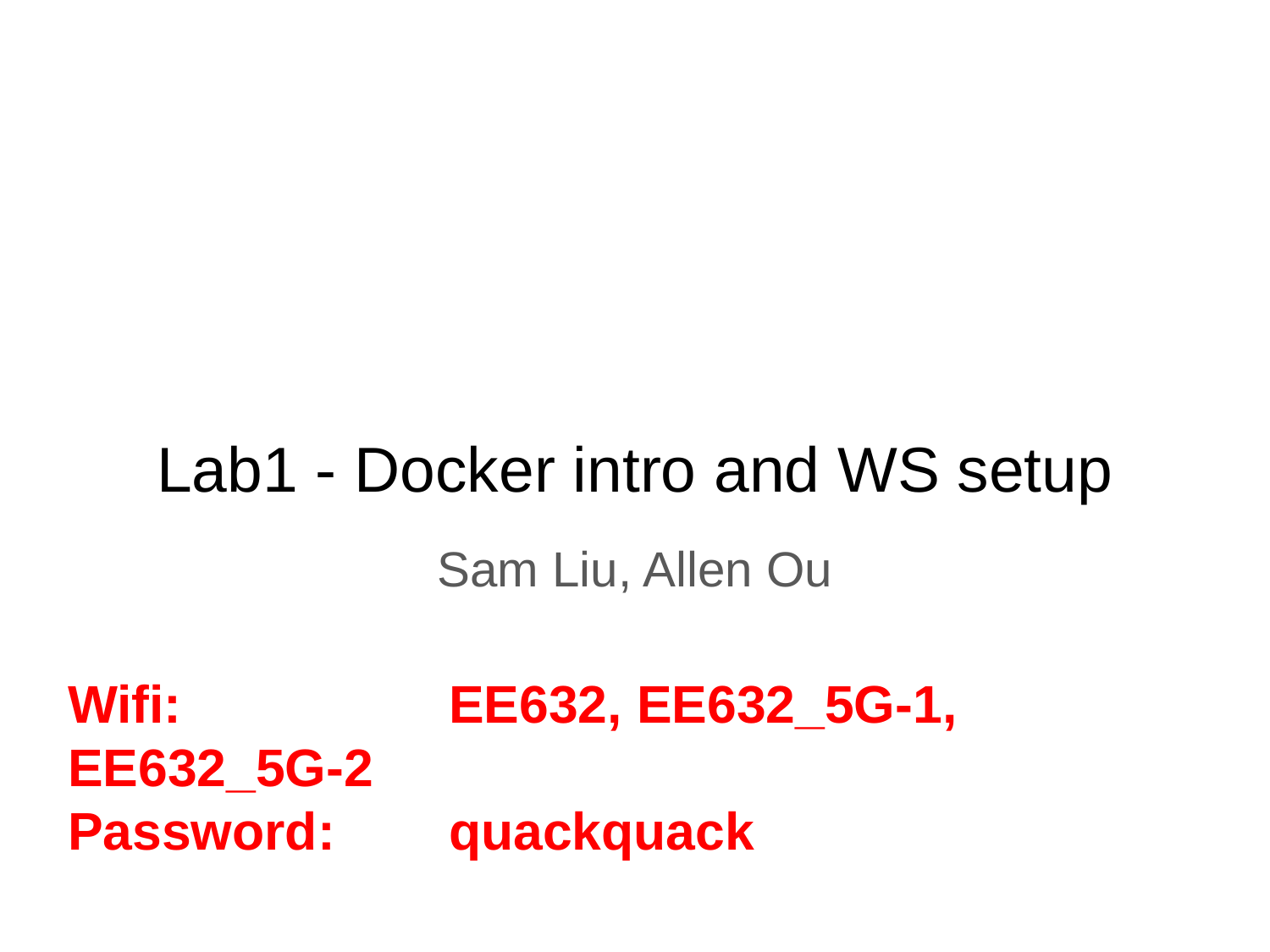

# Lab1 - Docker intro and WS setup
Sam Liu, Allen Ou
Wifi:			EE632, EE632_5G-1, EE632_5G-2
Password: 	quackquack